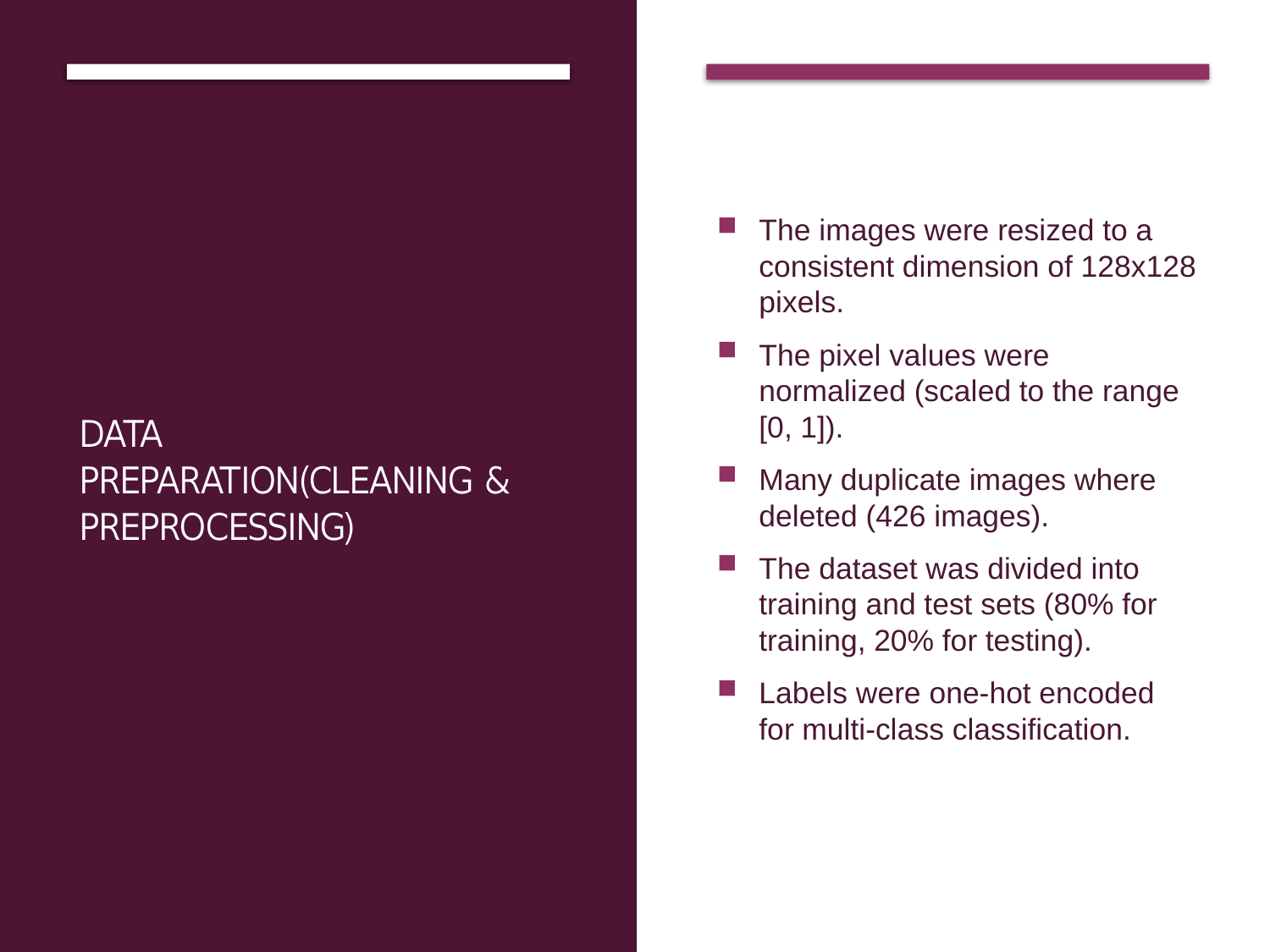

# Data Preparation(cleaning & preprocessing)
The images were resized to a consistent dimension of 128x128 pixels.
The pixel values were normalized (scaled to the range [0, 1]).
Many duplicate images where deleted (426 images).
The dataset was divided into training and test sets (80% for training, 20% for testing).
Labels were one-hot encoded for multi-class classification.